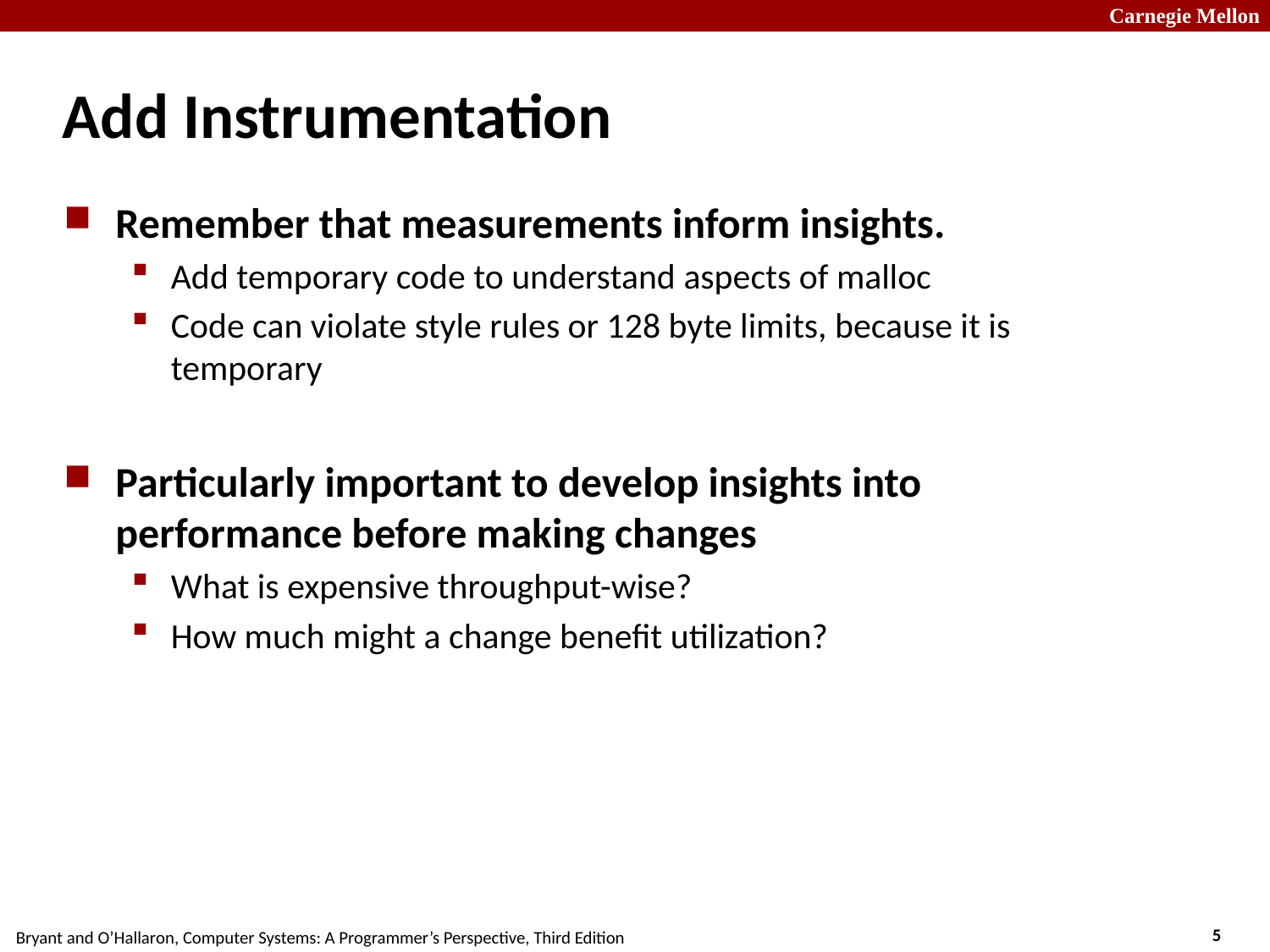

# Add Instrumentation
Remember that measurements inform insights.
Add temporary code to understand aspects of malloc
Code can violate style rules or 128 byte limits, because it is temporary

Particularly important to develop insights into performance before making changes
What is expensive throughput-wise?
How much might a change benefit utilization?